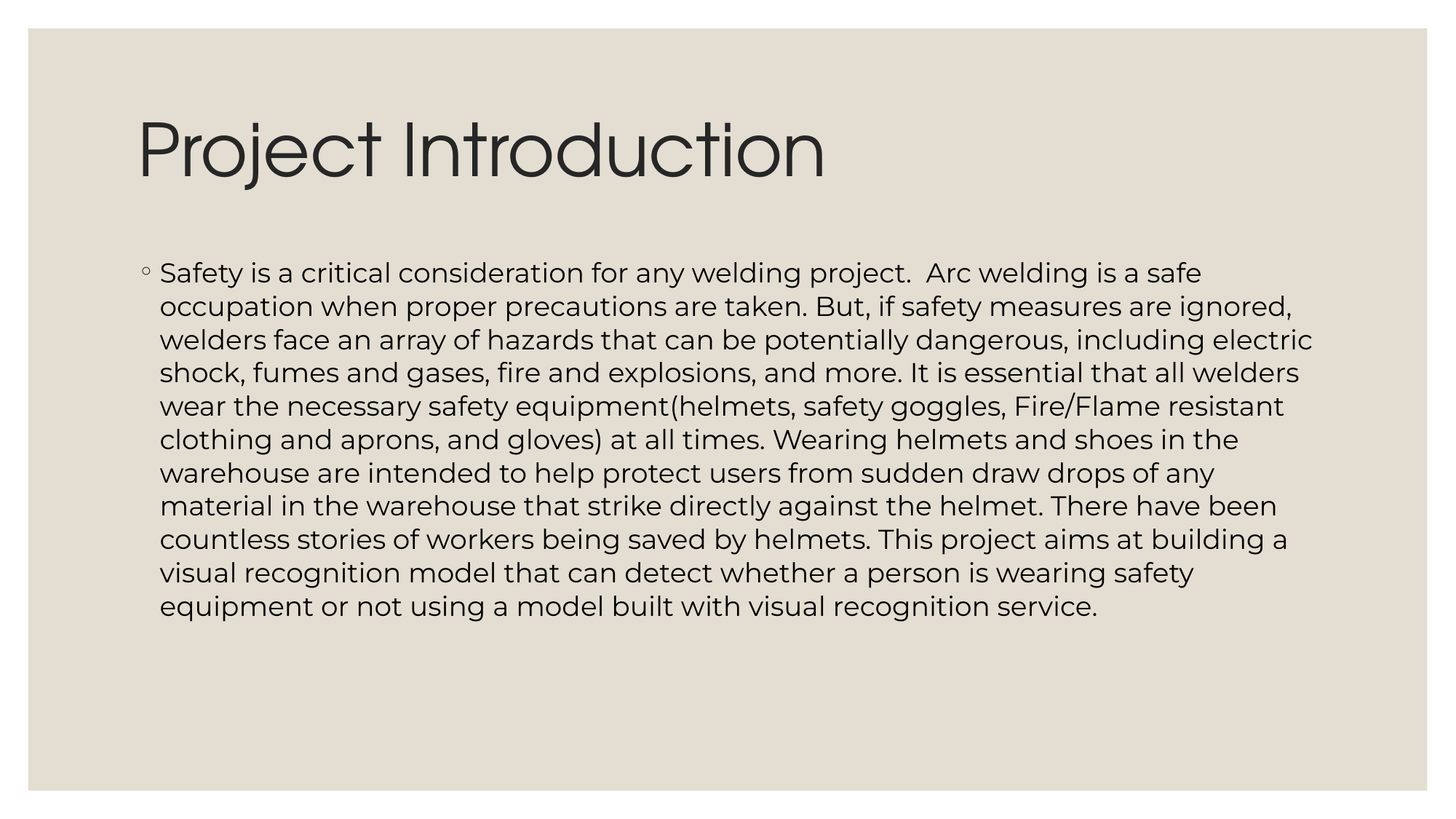

Project Introduction
Safety is a critical consideration for any welding project.  Arc welding is a safe occupation when proper precautions are taken. But, if safety measures are ignored, welders face an array of hazards that can be potentially dangerous, including electric shock, fumes and gases, fire and explosions, and more. It is essential that all welders wear the necessary safety equipment(helmets, safety goggles, Fire/Flame resistant clothing and aprons, and gloves) at all times. Wearing helmets and shoes in the warehouse are intended to help protect users from sudden draw drops of any material in the warehouse that strike directly against the helmet. There have been countless stories of workers being saved by helmets. This project aims at building a visual recognition model that can detect whether a person is wearing safety equipment or not using a model built with visual recognition service.